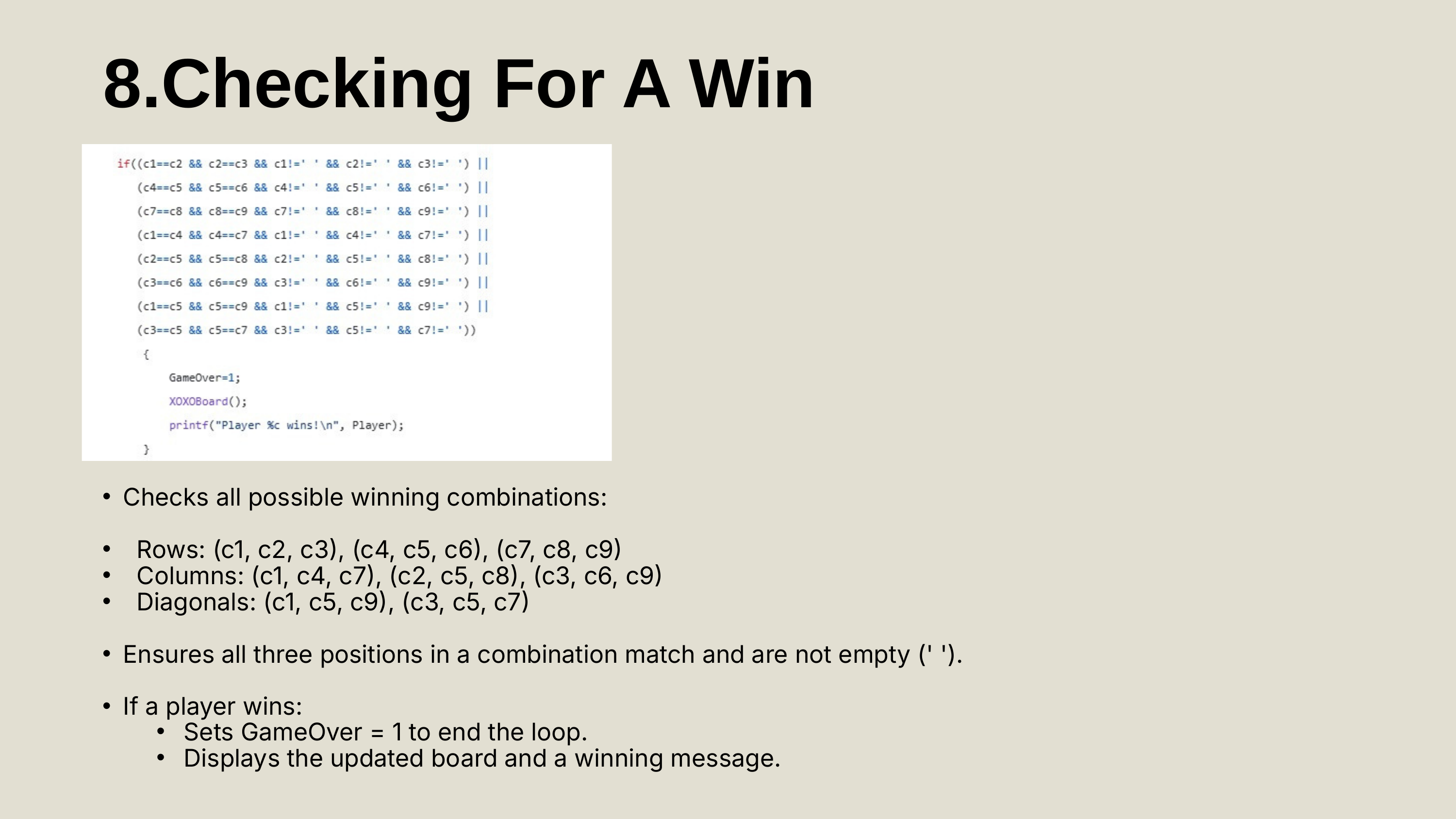

8.Checking For A Win

Checks all possible winning combinations:

  Rows: (c1, c2, c3), (c4, c5, c6), (c7, c8, c9)
  Columns: (c1, c4, c7), (c2, c5, c8), (c3, c6, c9)
  Diagonals: (c1, c5, c9), (c3, c5, c7)

Ensures all three positions in a combination match and are not empty (' ').

If a player wins:
 Sets GameOver = 1 to end the loop.
 Displays the updated board and a winning message.